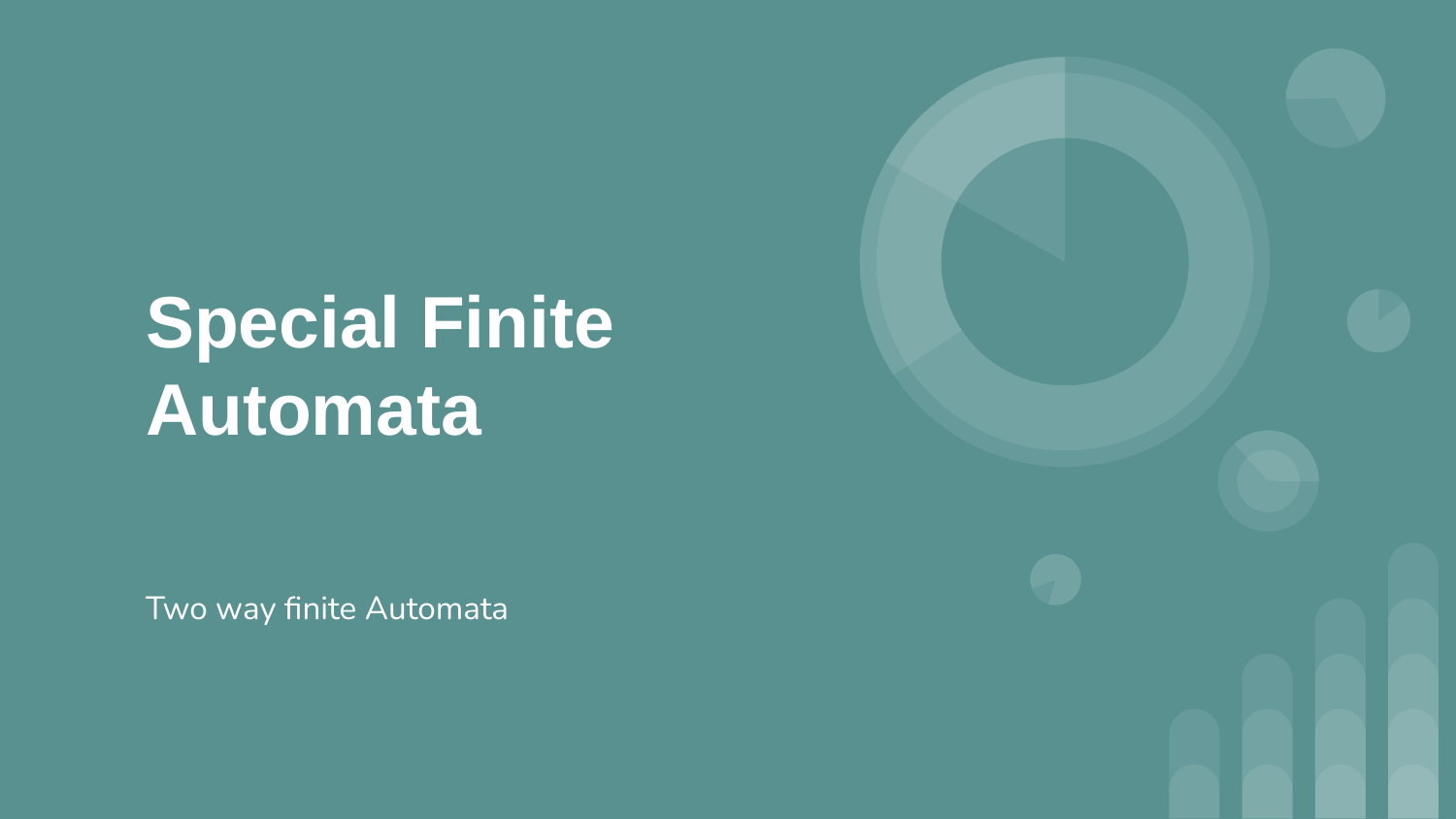

# Special Finite Automata

Two way finite Automata